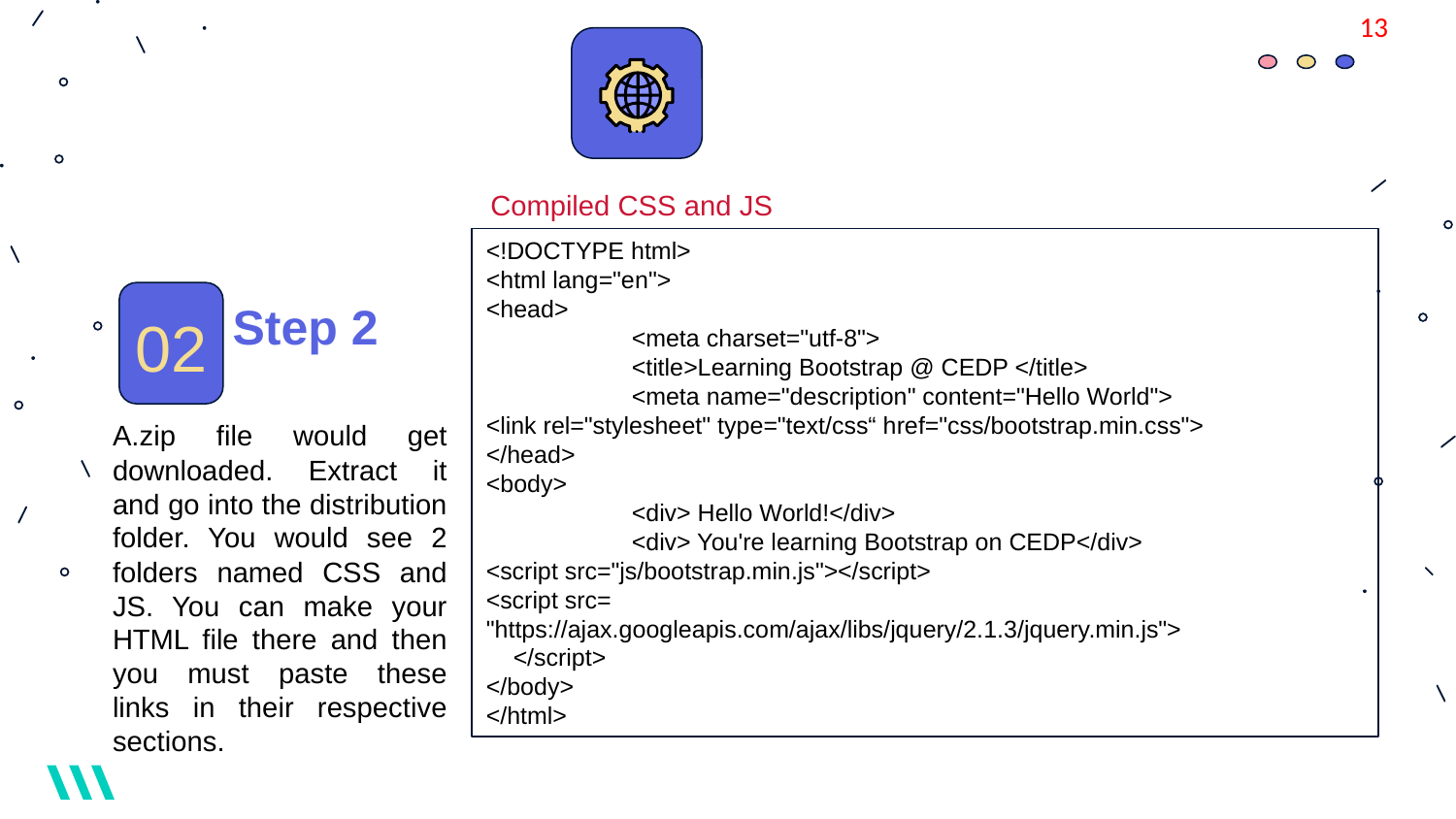

13

Compiled CSS and JS
<!DOCTYPE html>
<html lang="en">
<head>
	<meta charset="utf-8">
	<title>Learning Bootstrap @ CEDP </title>
	<meta name="description" content="Hello World">
<link rel="stylesheet" type="text/css“ href="css/bootstrap.min.css">
</head>
<body>
	<div> Hello World!</div>
	<div> You're learning Bootstrap on CEDP</div>
<script src="js/bootstrap.min.js"></script>
<script src=
"https://ajax.googleapis.com/ajax/libs/jquery/2.1.3/jquery.min.js">
    </script>
</body>
</html>

# Step 2
02
A.zip file would get downloaded. Extract it and go into the distribution folder. You would see 2 folders named CSS and JS. You can make your HTML file there and then you must paste these links in their respective sections.